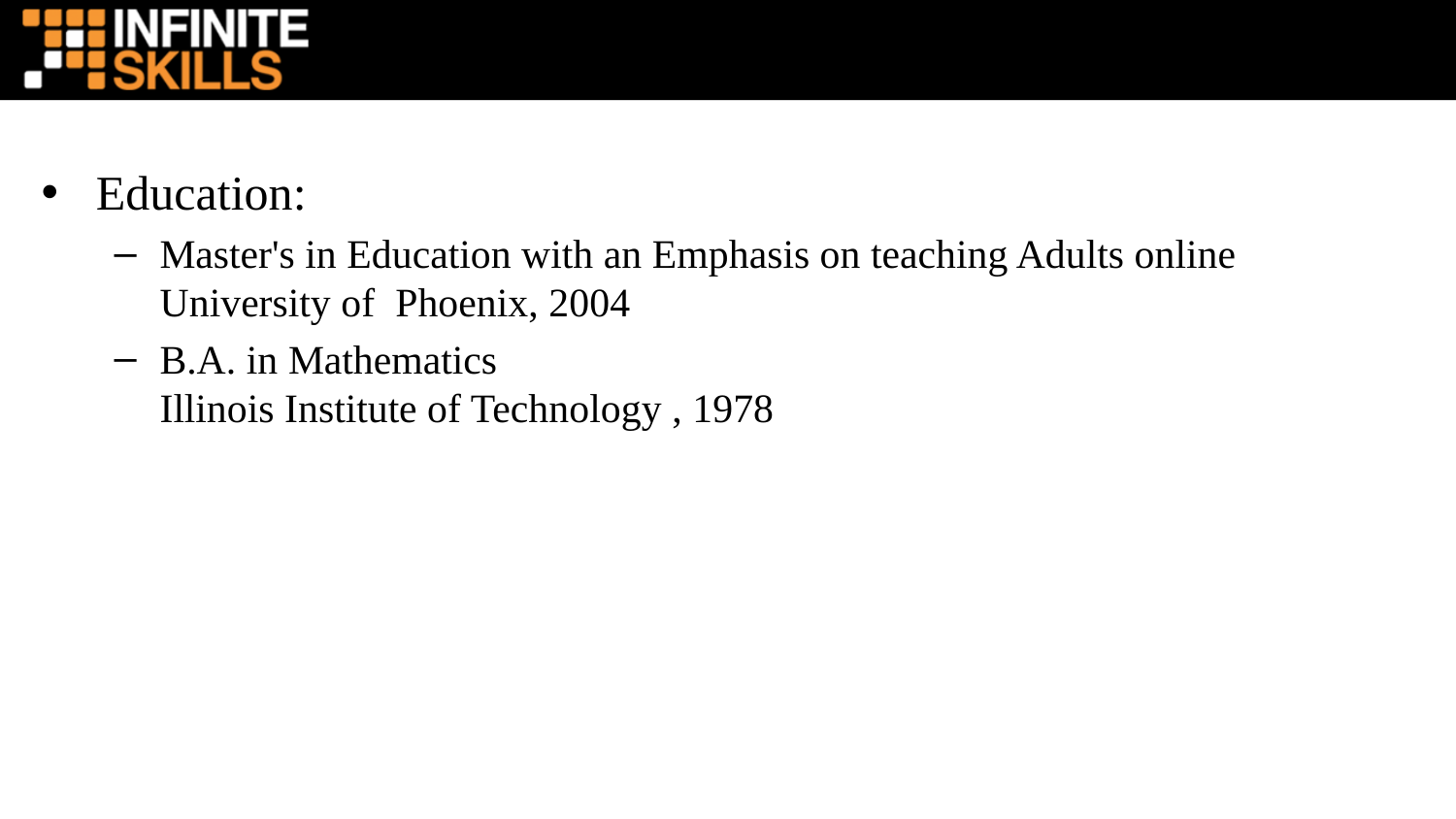

Education:
Master's in Education with an Emphasis on teaching Adults online
University of  Phoenix, 2004
B.A. in Mathematics
Illinois Institute of Technology , 1978